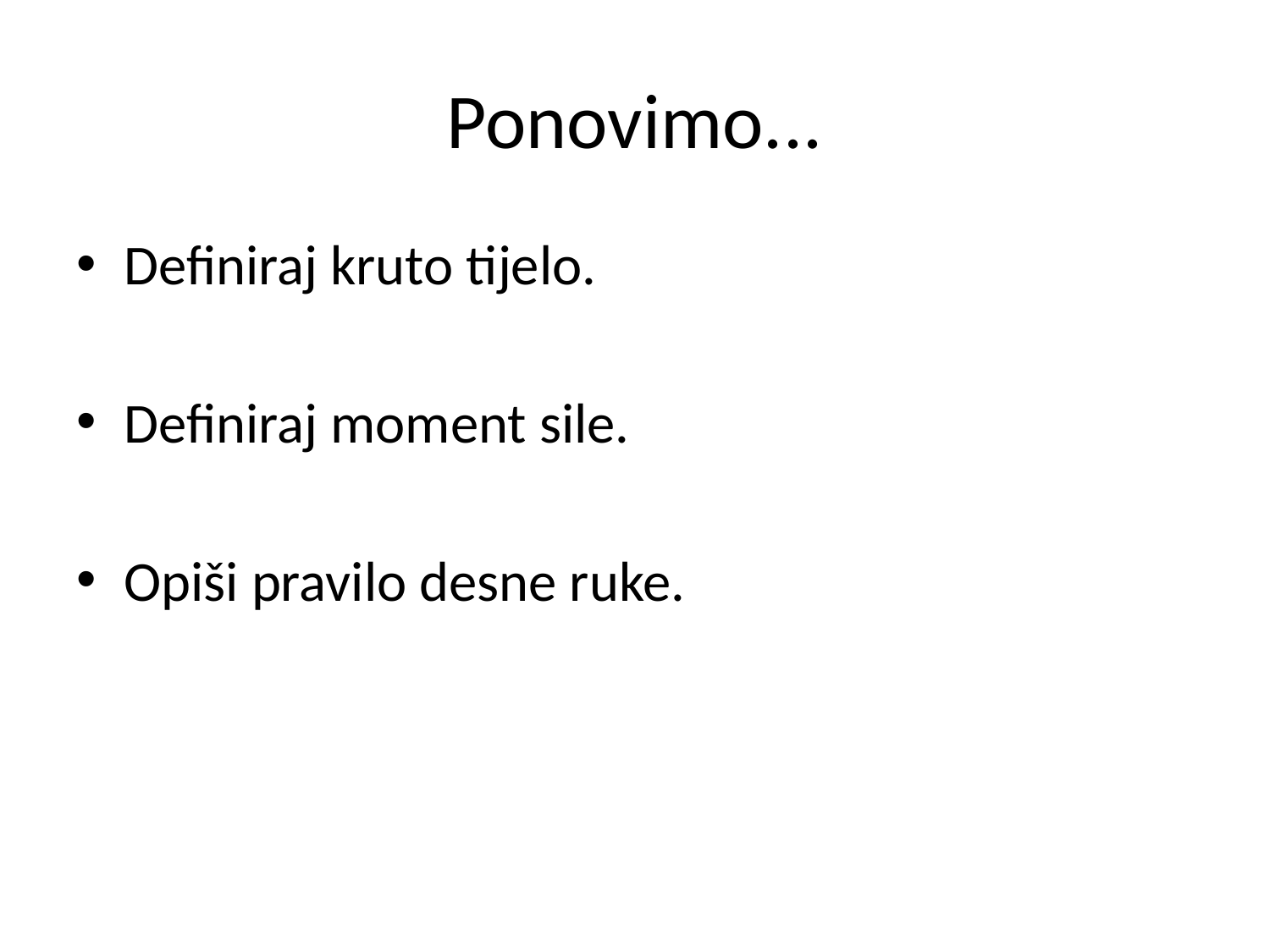

# Ponovimo...
Definiraj kruto tijelo.

Definiraj moment sile.

Opiši pravilo desne ruke.